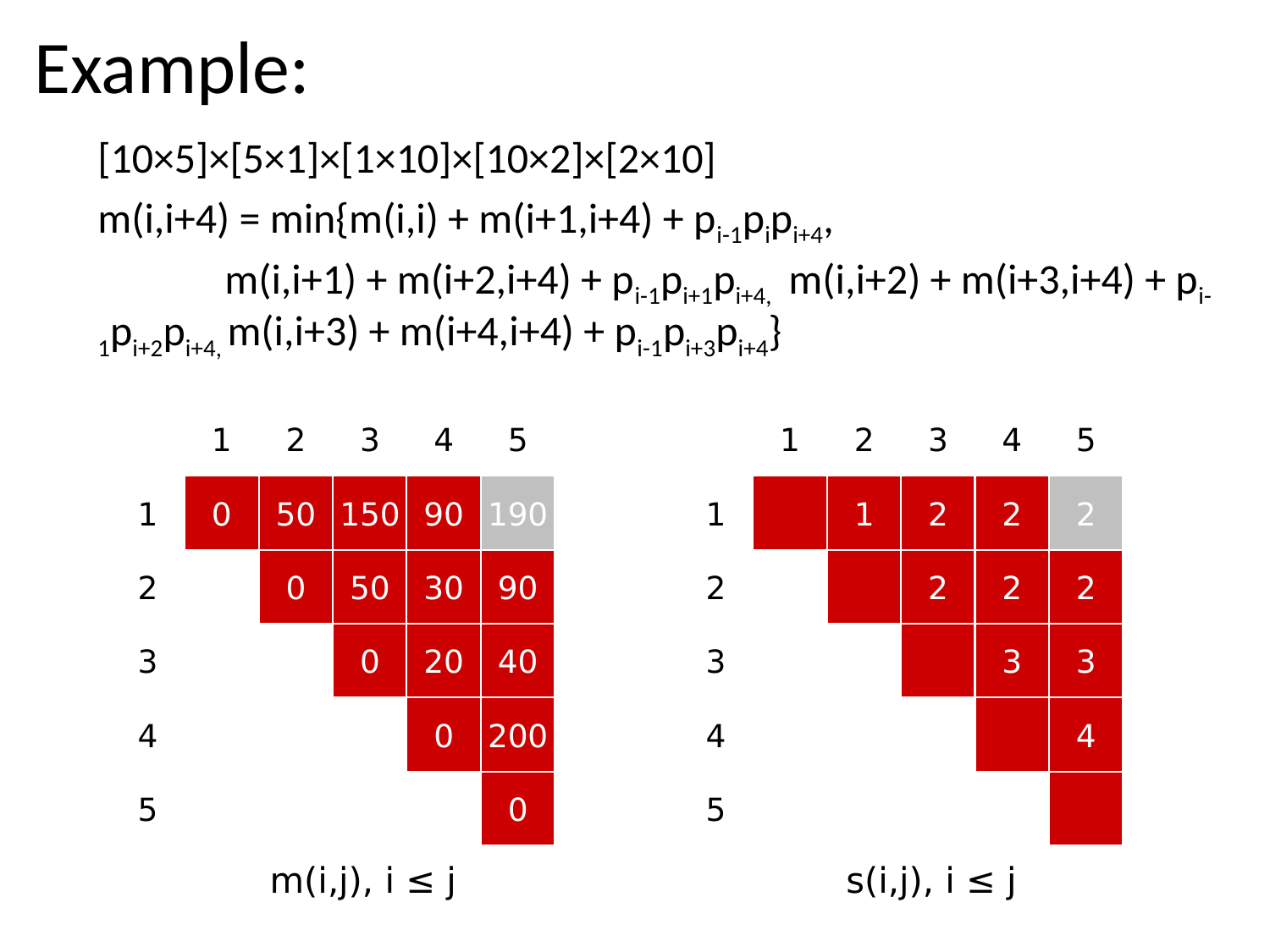

# Example:
[10×5]×[5×1]×[1×10]×[10×2]×[2×10]
m(i,i+4) = min{m(i,i) + m(i+1,i+4) + pi-1pipi+4,
	m(i,i+1) + m(i+2,i+4) + pi-1pi+1pi+4,   m(i,i+2) + m(i+3,i+4) + pi-1pi+2pi+4, m(i,i+3) + m(i+4,i+4) + pi-1pi+3pi+4}
1
2
3
4
5
1
2
3
4
5
1
0
50
150
90
190
1

1
2
2
2
2
0
50
30
90
2

2
2
2
3
0
20
40
3

3
3
4
0
200
4

4
5
0
5

m(i,j), i ≤ j
s(i,j), i ≤ j